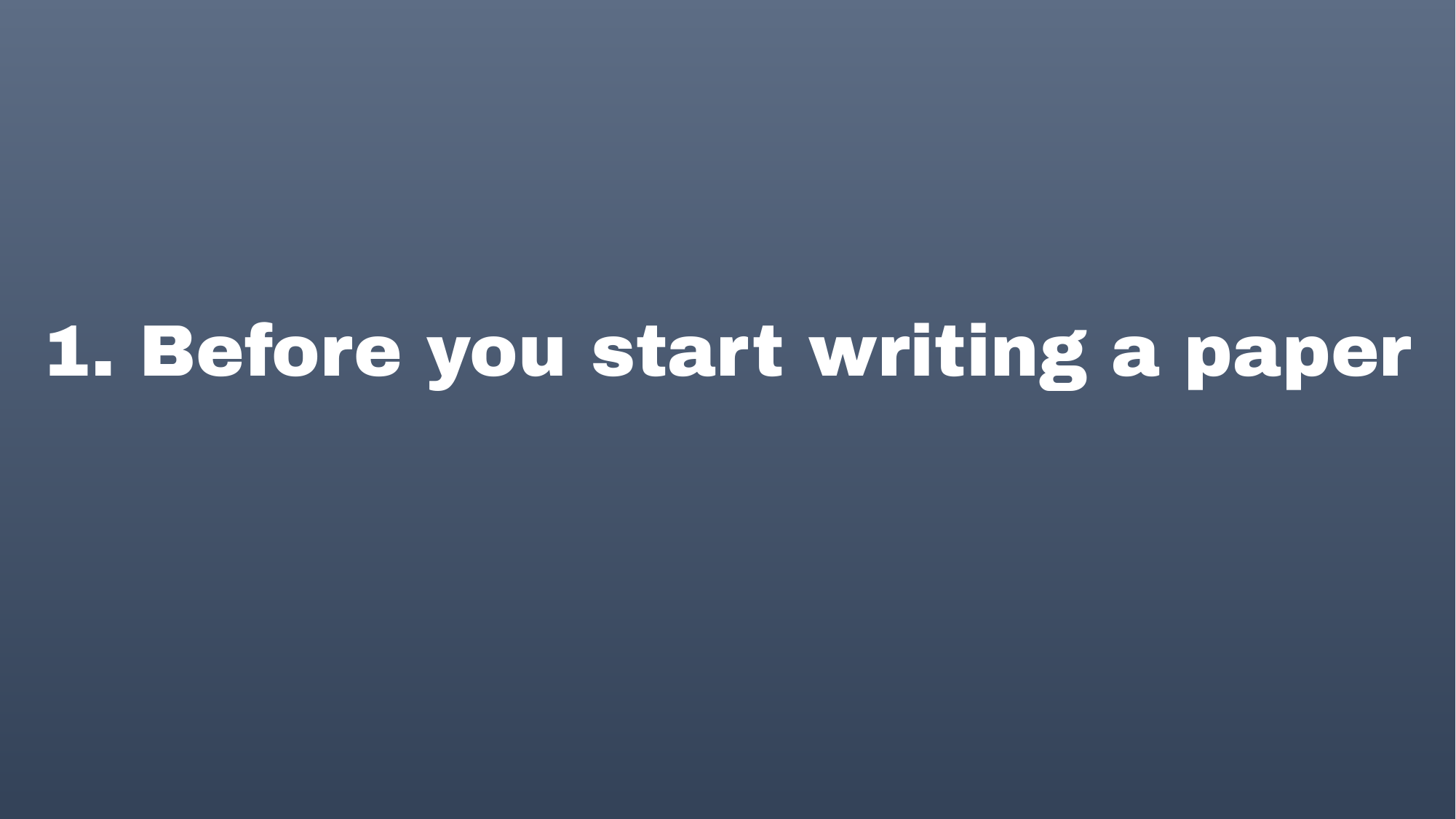

1. Before you start writing a paper